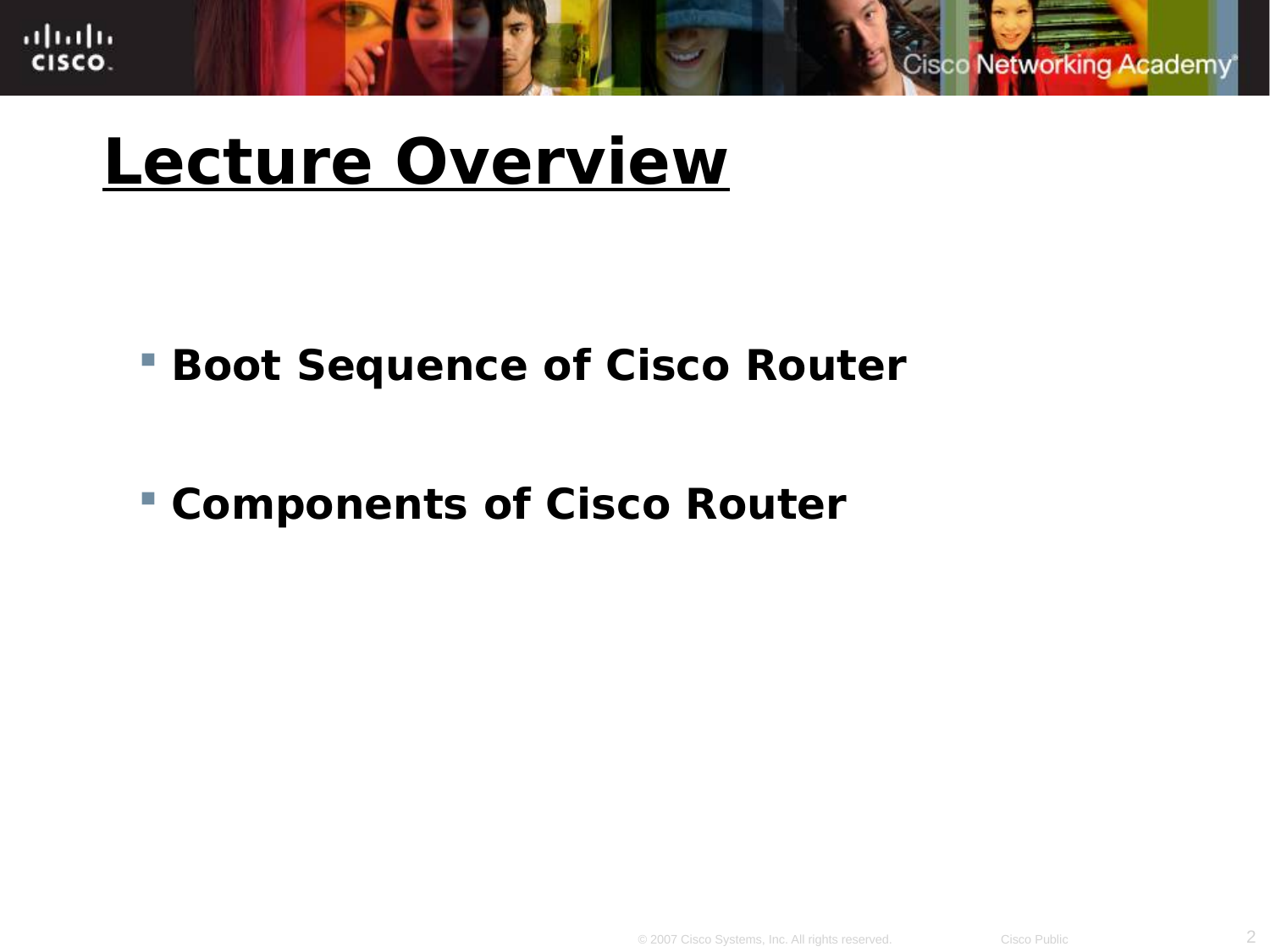

# Lecture Overview

Boot Sequence of Cisco Router

Components of Cisco Router